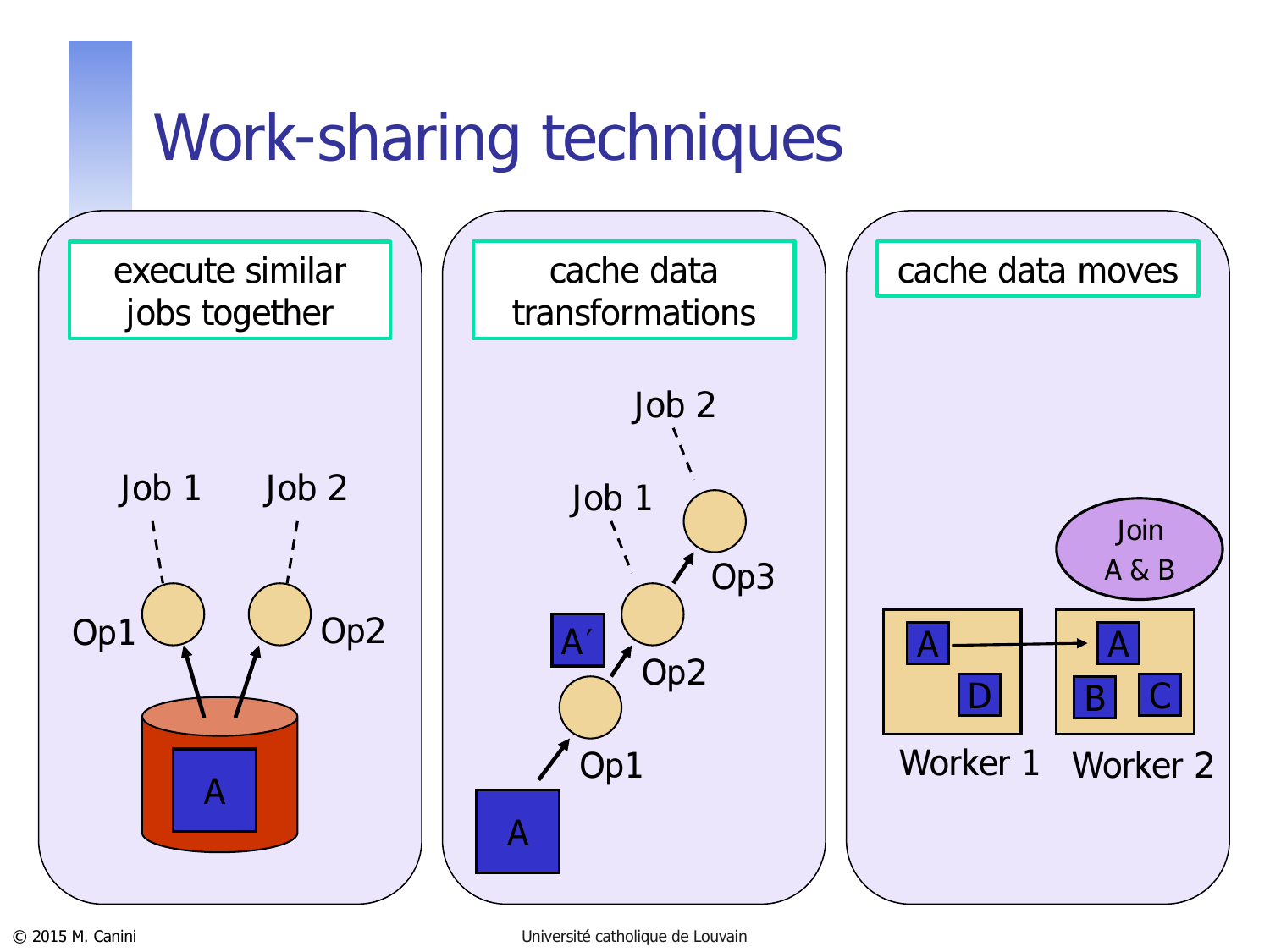

# Work-sharing techniques

cache data transformations
cache data moves
execute similar jobs together
Job 2

Job 1

Op3

Op2

Op1

A
Job 1
Job 2

Op2
Op1

A
Join
A & B

A
D
C
B
Worker 1
Worker 2
A′
A

43
Université catholique de Louvain